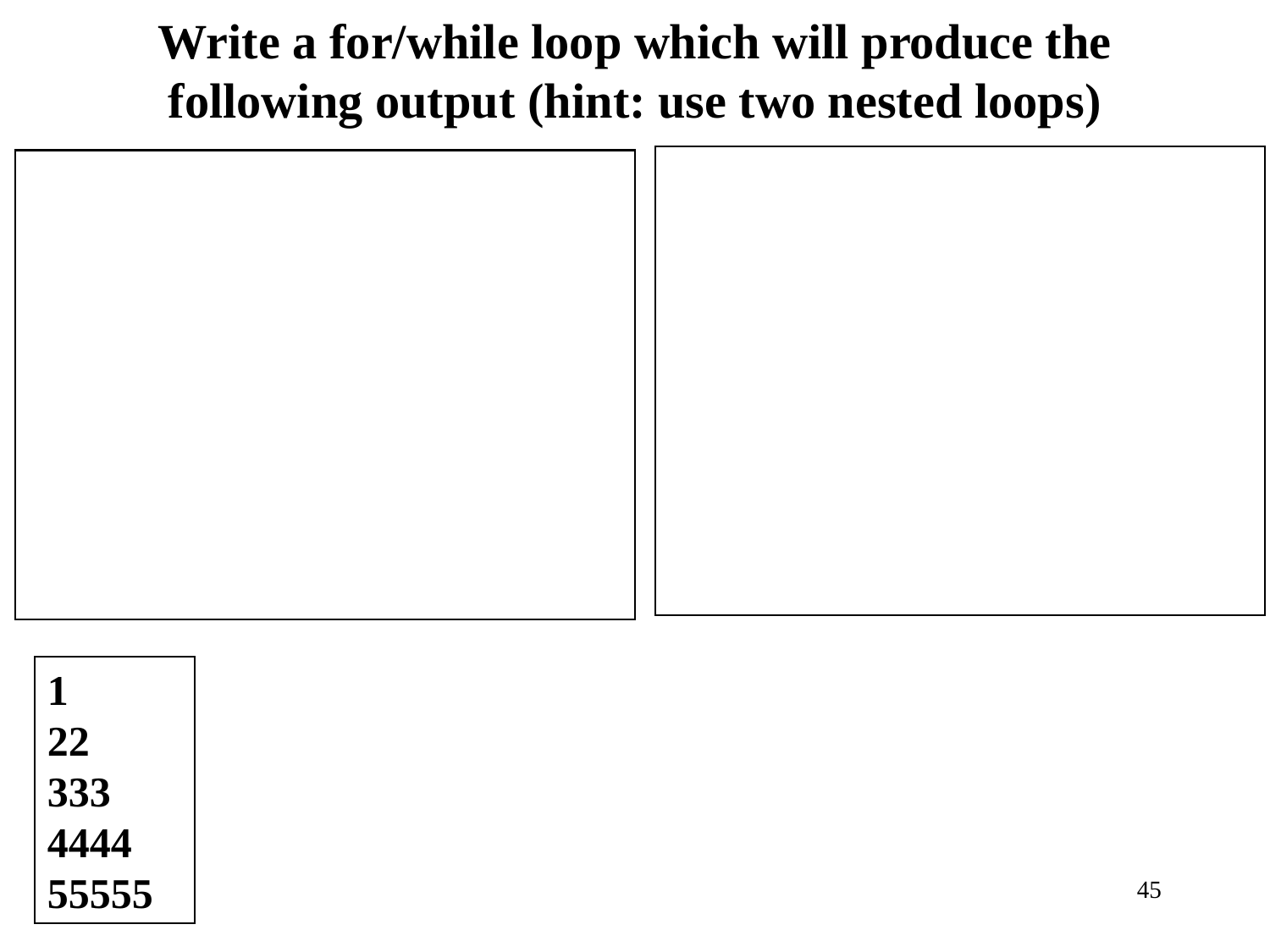

# Write a for/while loop which will produce the following output (hint: use two nested loops)

1
22
333
4444
55555
45